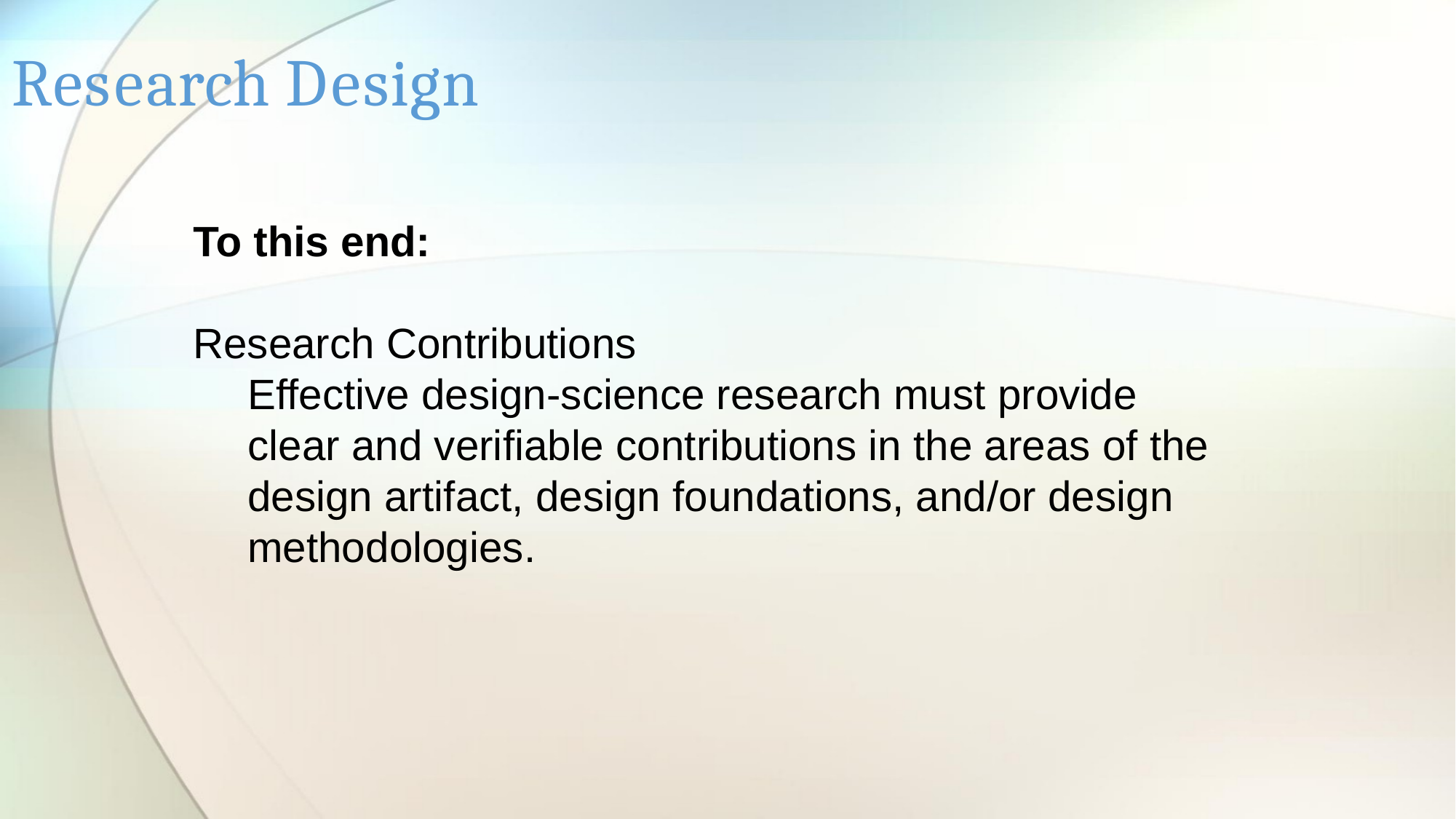

# Research Design
To this end:

Research Contributions
Effective design-science research must provide clear and verifiable contributions in the areas of the design artifact, design foundations, and/or design methodologies.